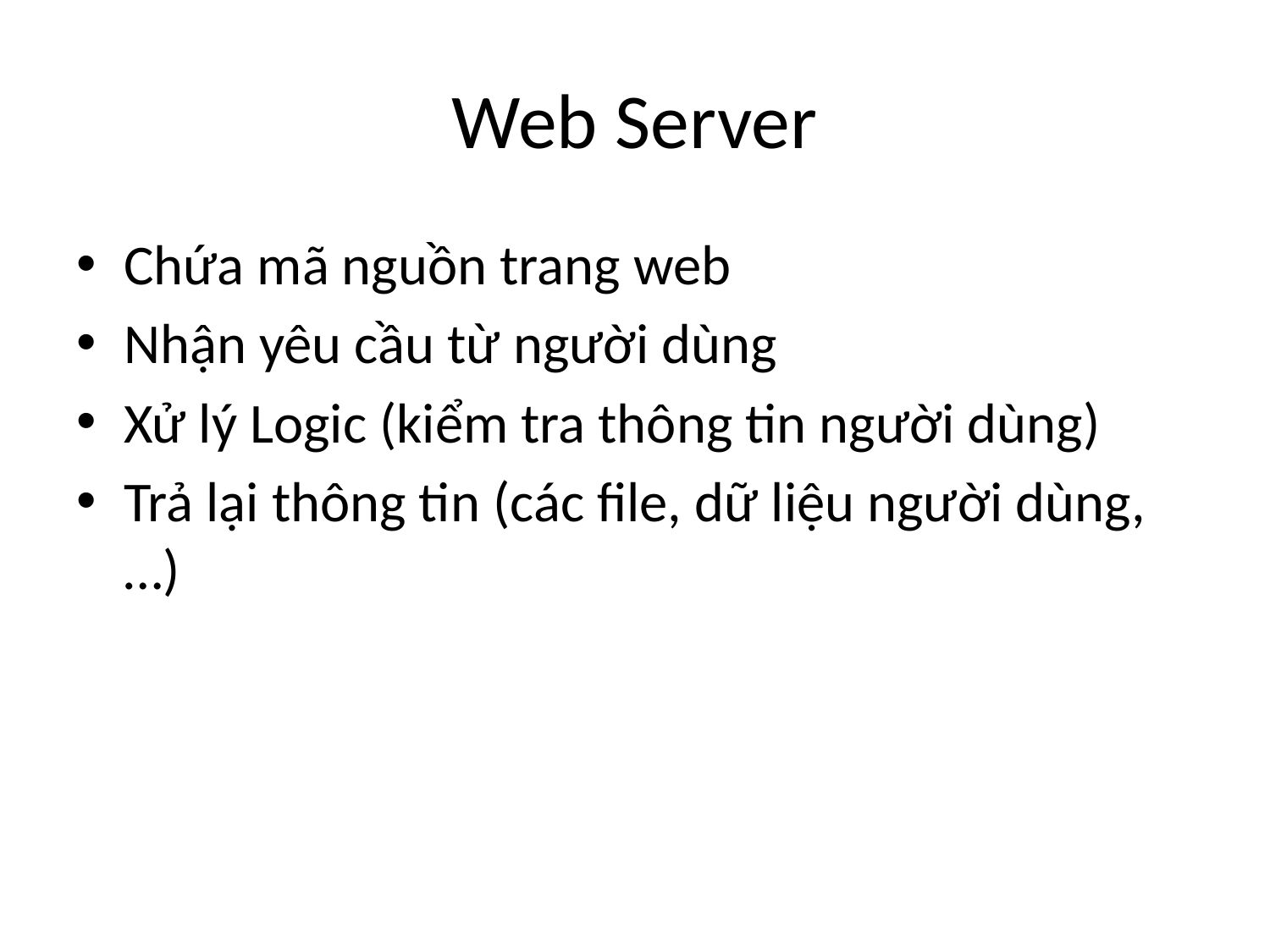

# Web Server
Chứa mã nguồn trang web
Nhận yêu cầu từ người dùng
Xử lý Logic (kiểm tra thông tin người dùng)
Trả lại thông tin (các file, dữ liệu người dùng,…)